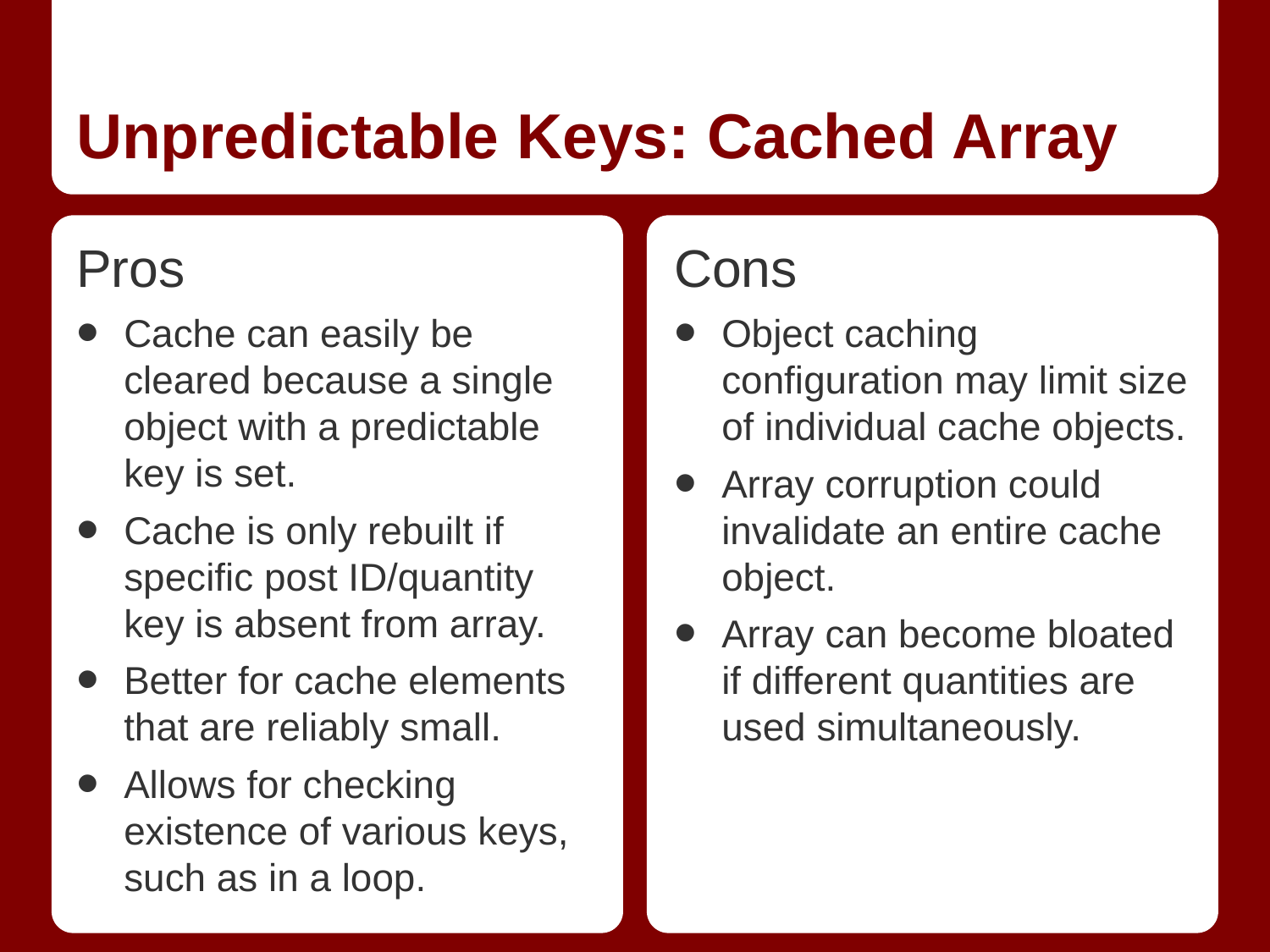

# Unpredictable Keys: Cached Array
Pros
Cache can easily be cleared because a single object with a predictable key is set.
Cache is only rebuilt if specific post ID/quantity key is absent from array.
Better for cache elements that are reliably small.
Allows for checking existence of various keys, such as in a loop.
Cons
Object caching configuration may limit size of individual cache objects.
Array corruption could invalidate an entire cache object.
Array can become bloated if different quantities are used simultaneously.